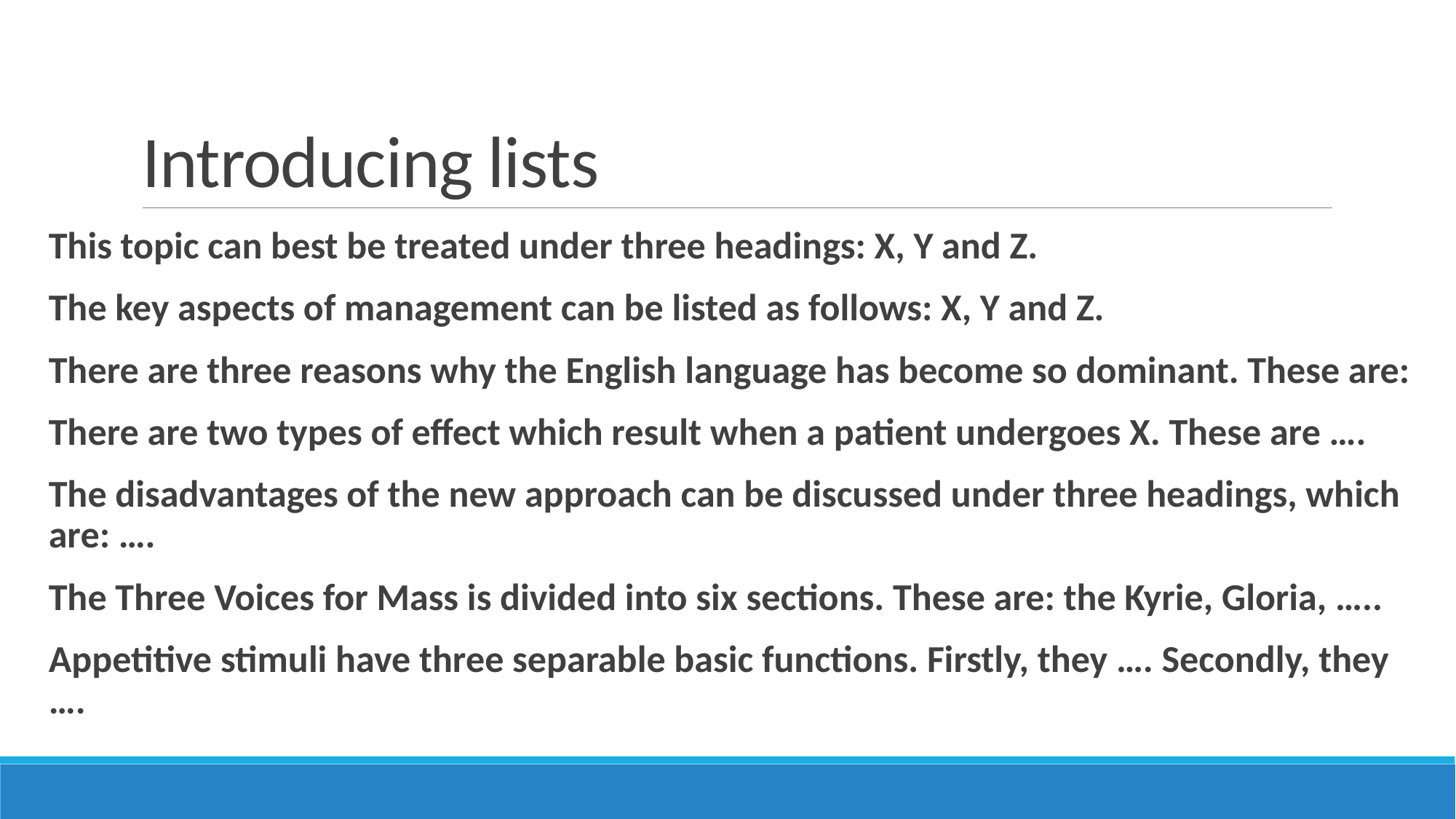

# Introducing lists
This topic can best be treated under three headings: X, Y and Z.
The key aspects of management can be listed as follows: X, Y and Z.
There are three reasons why the English language has become so dominant. These are:
There are two types of effect which result when a patient undergoes X. These are ….
The disadvantages of the new approach can be discussed under three headings, which are: ….
The Three Voices for Mass is divided into six sections. These are: the Kyrie, Gloria, …..
Appetitive stimuli have three separable basic functions. Firstly, they …. Secondly, they ….